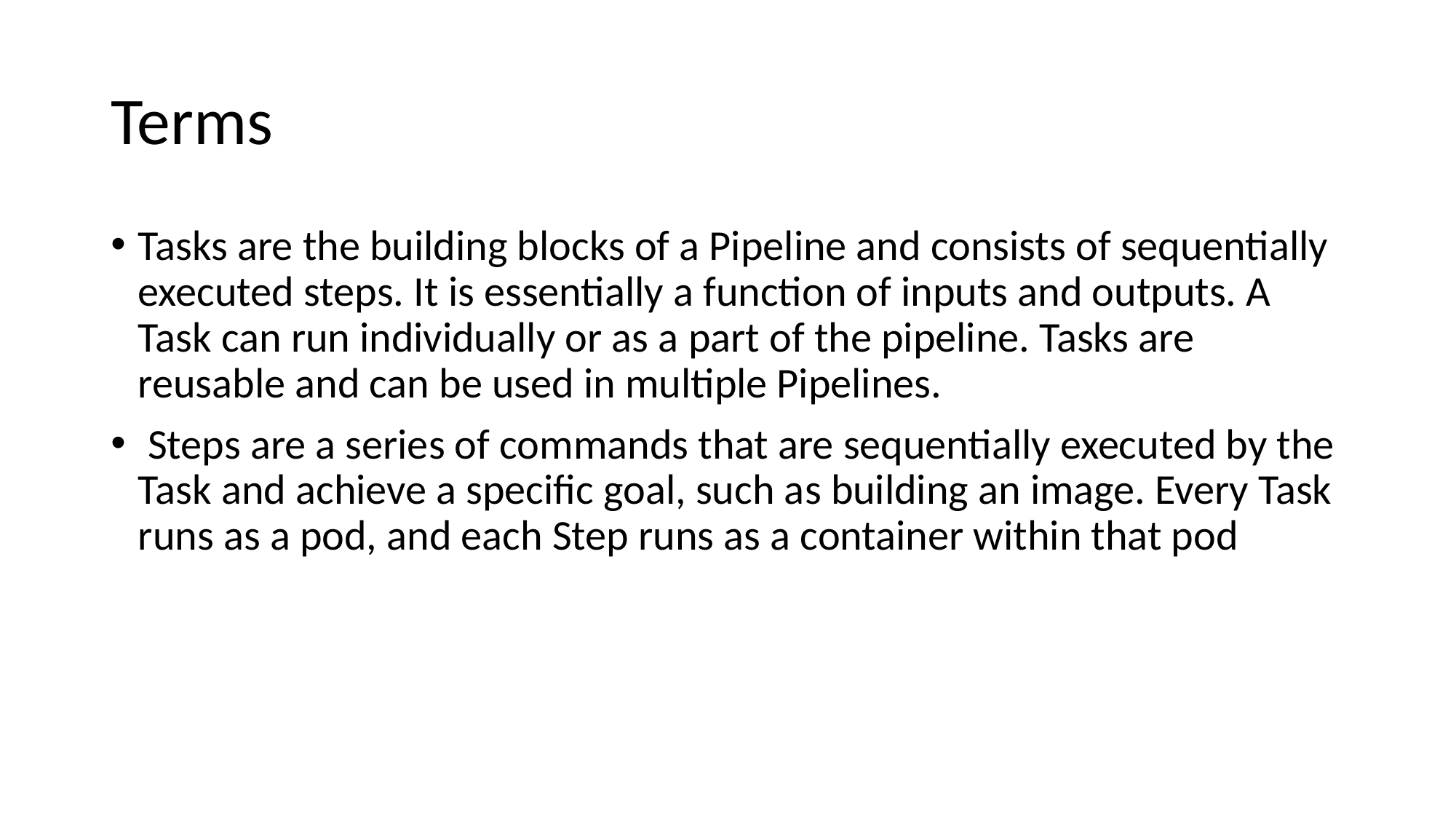

# Terms
Tasks are the building blocks of a Pipeline and consists of sequentially executed steps. It is essentially a function of inputs and outputs. A Task can run individually or as a part of the pipeline. Tasks are reusable and can be used in multiple Pipelines.
 Steps are a series of commands that are sequentially executed by the Task and achieve a specific goal, such as building an image. Every Task runs as a pod, and each Step runs as a container within that pod